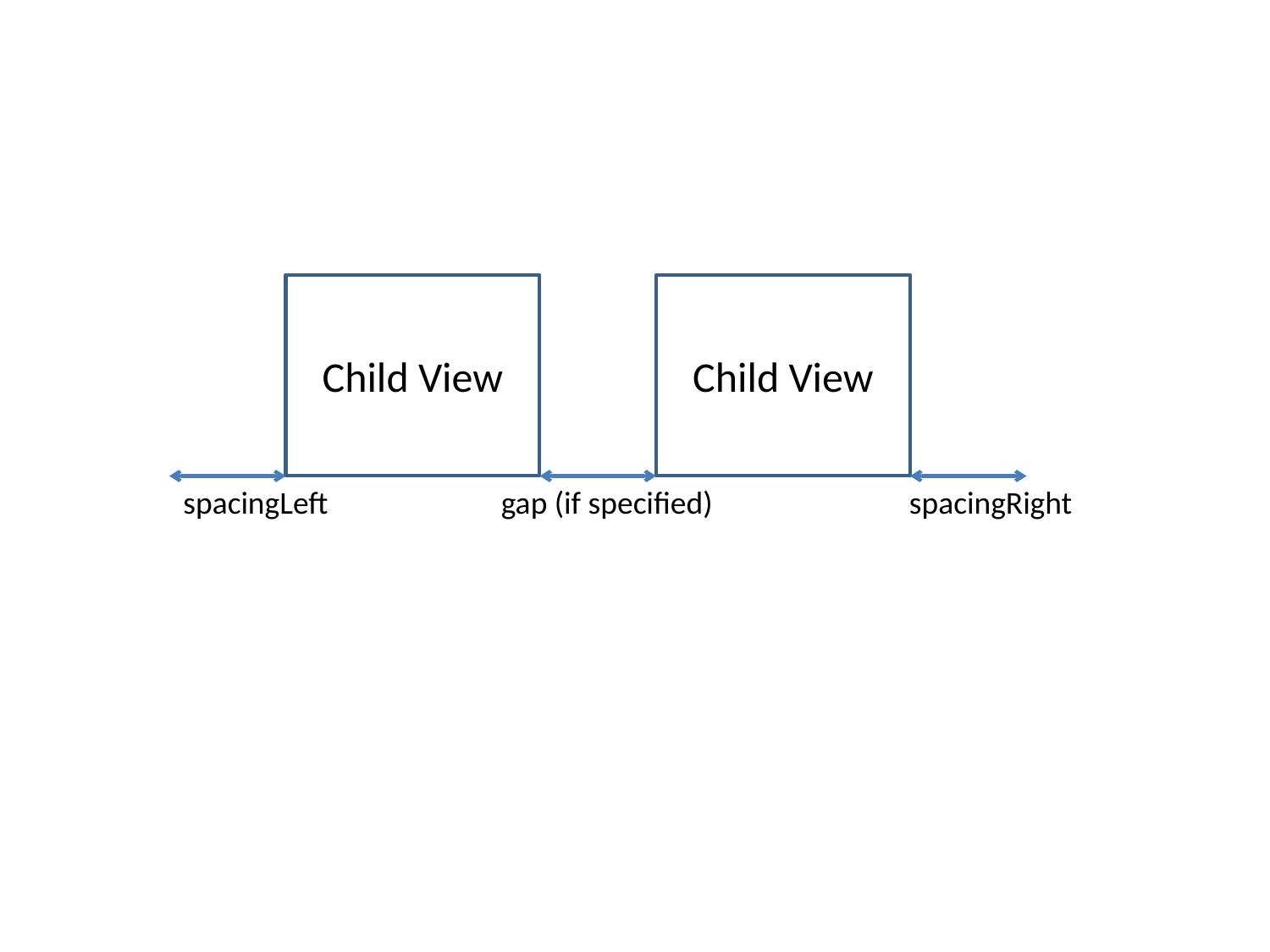

Child View
Child View
spacingLeft
gap (if specified)
spacingRight